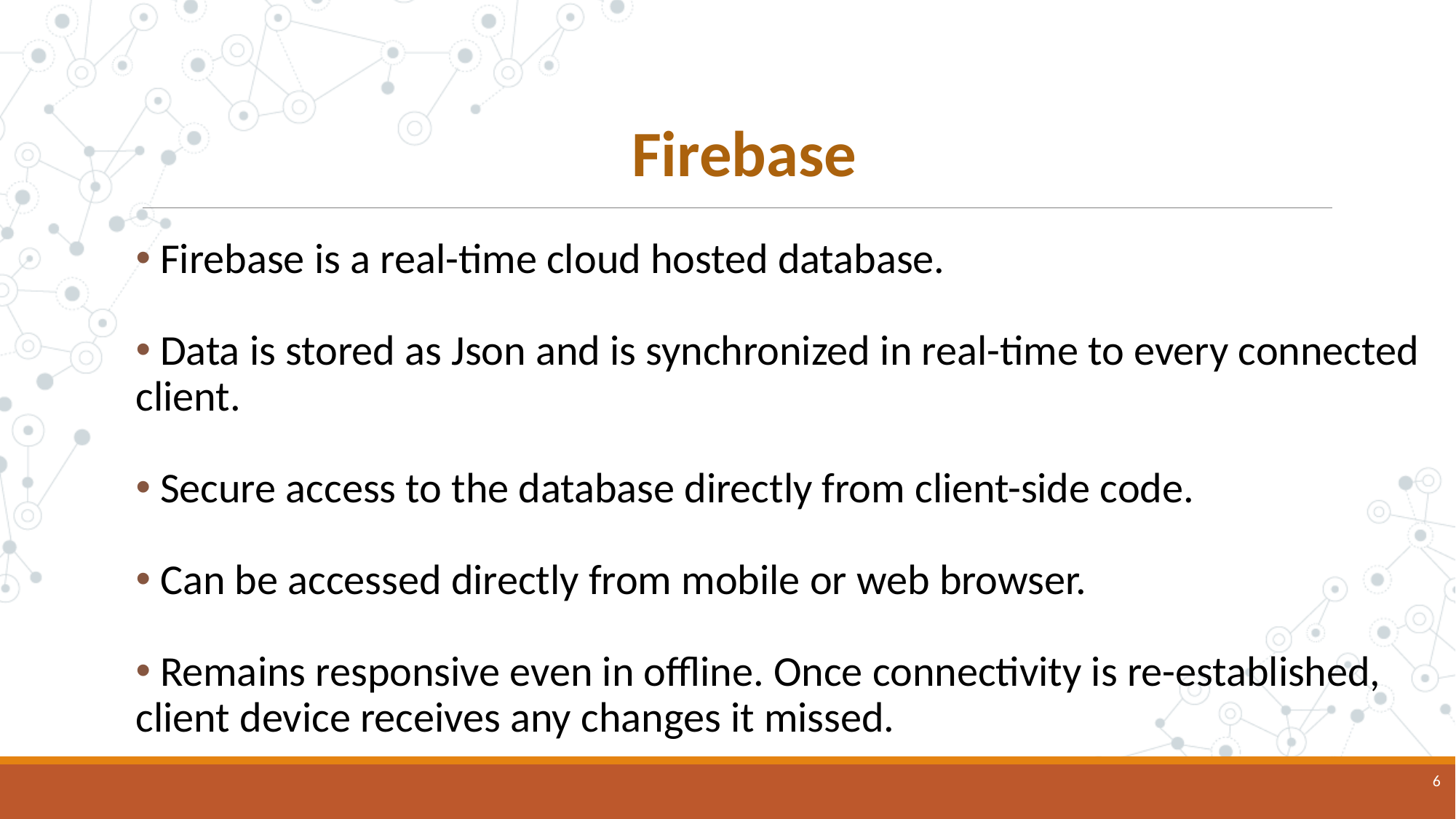

Firebase
 Firebase is a real-time cloud hosted database.

 Data is stored as Json and is synchronized in real-time to every connected client.

 Secure access to the database directly from client-side code.

 Can be accessed directly from mobile or web browser.

 Remains responsive even in offline. Once connectivity is re-established, client device receives any changes it missed.
6